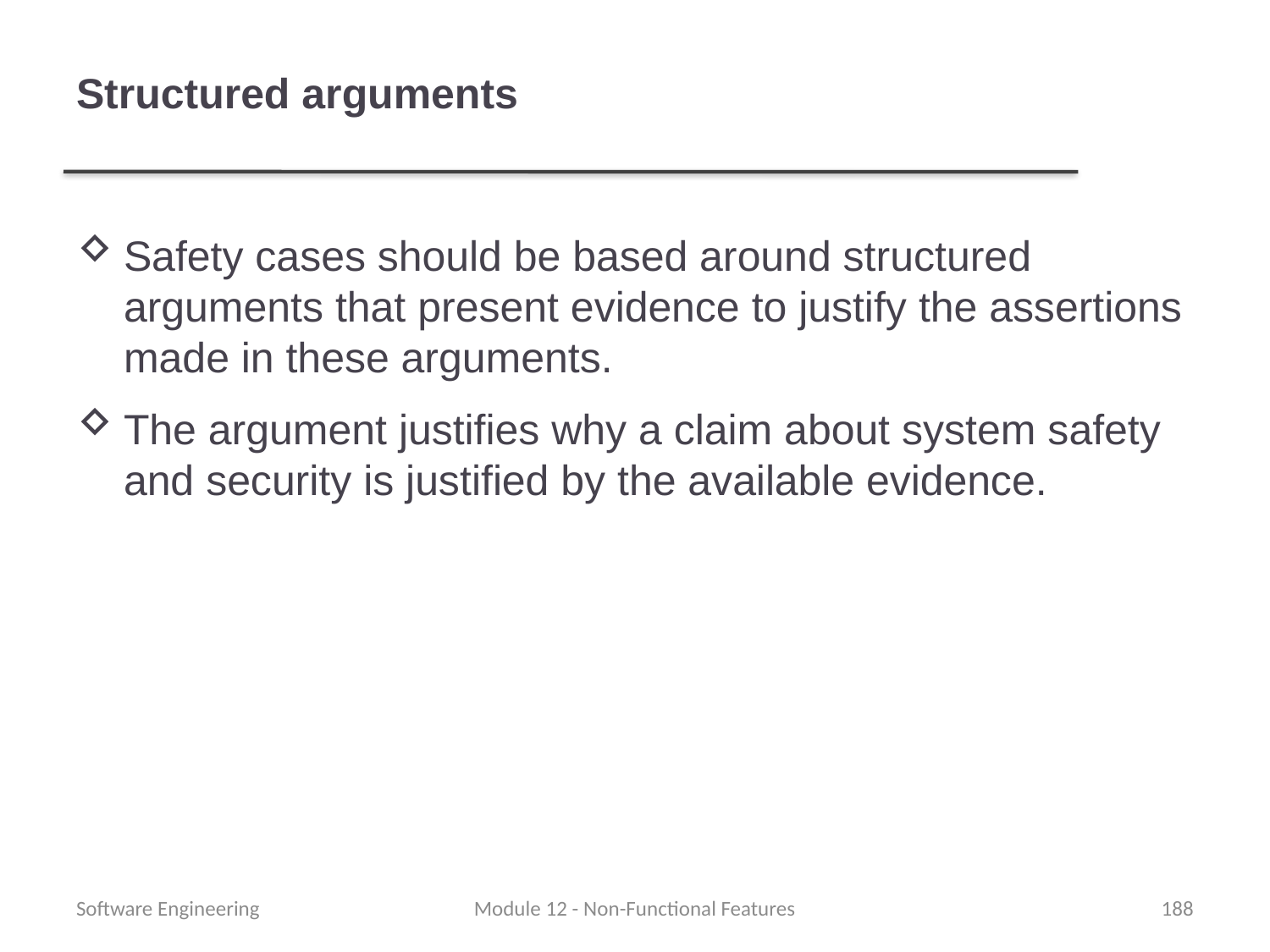

# Structured arguments
Safety cases should be based around structured arguments that present evidence to justify the assertions made in these arguments.
The argument justifies why a claim about system safety and security is justified by the available evidence.
Software Engineering
Module 12 - Non-Functional Features
188